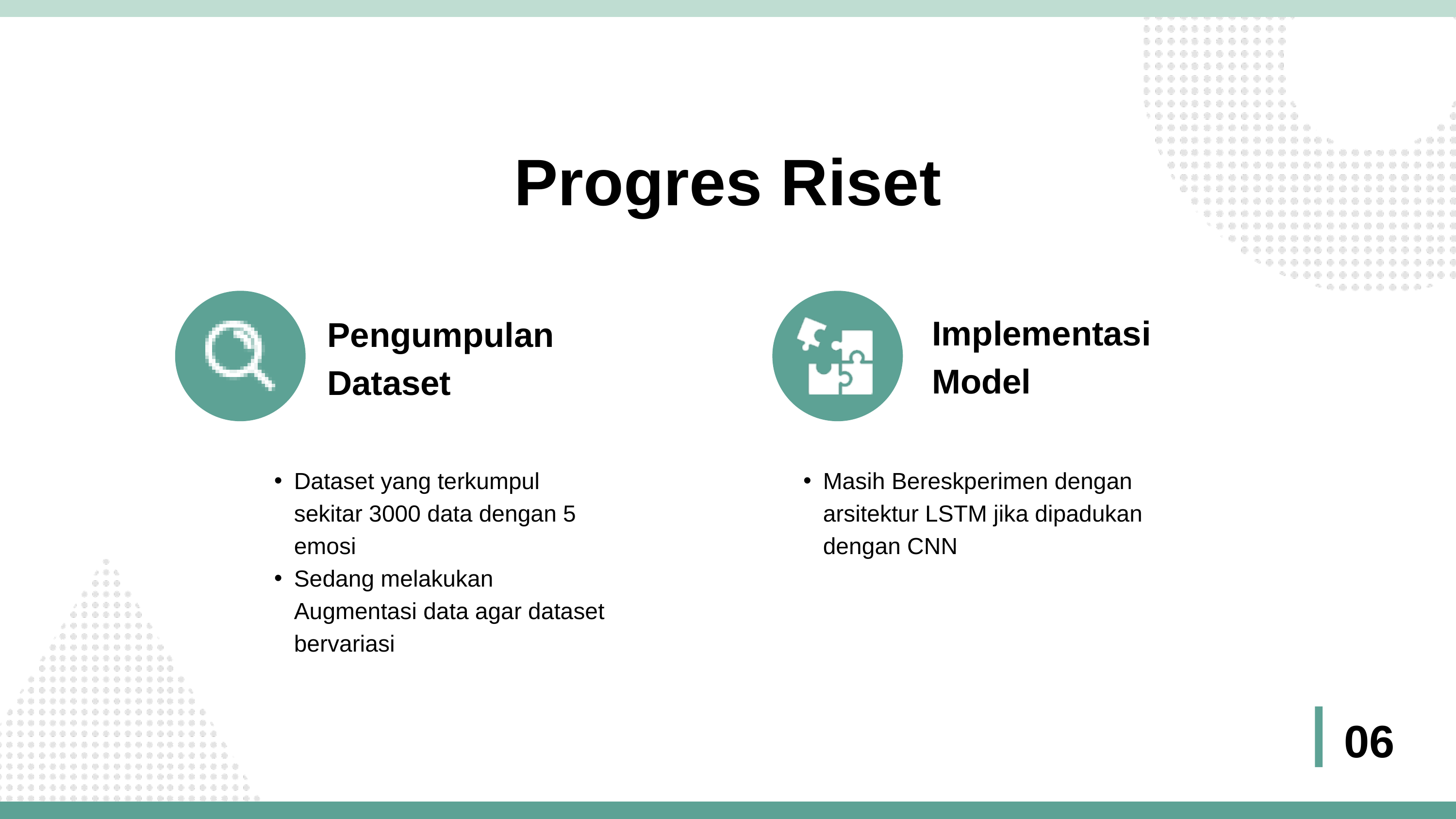

Progres Riset

Implementasi Model
Pengumpulan Dataset

Dataset yang terkumpul sekitar 3000 data dengan 5 emosi
Sedang melakukan Augmentasi data agar dataset bervariasi
Masih Bereskperimen dengan arsitektur LSTM jika dipadukan dengan CNN

06